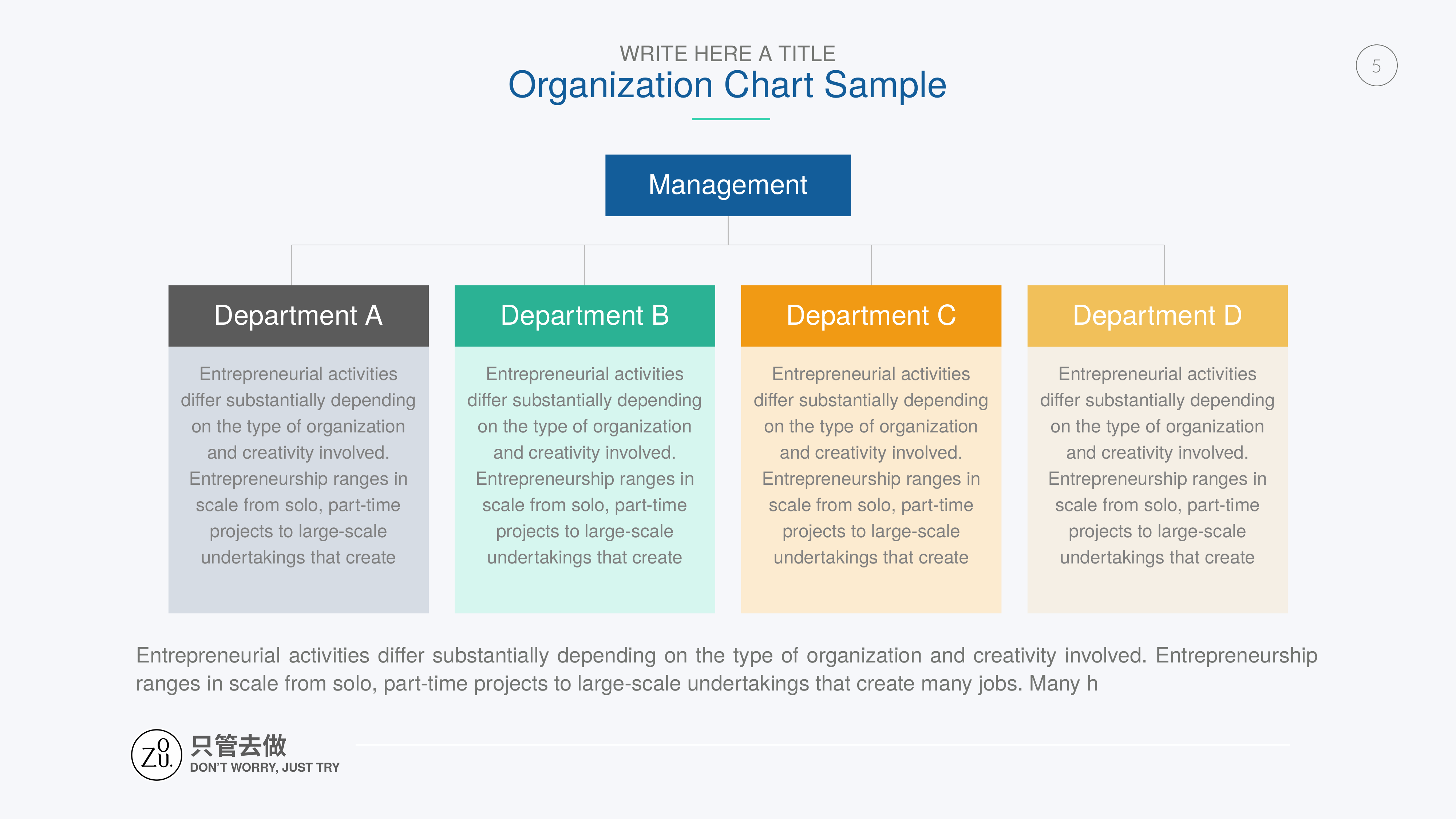

WRITE HERE A TITLE
Organization Chart Sample
5

Management

Department A

Department B

Department C

Department D

Entrepreneurial activities differ substantially depending on the type of organization and creativity involved. Entrepreneurship ranges in scale from solo, part-time projects to large-scale undertakings that create

Entrepreneurial activities differ substantially depending on the type of organization and creativity involved. Entrepreneurship ranges in scale from solo, part-time projects to large-scale undertakings that create

Entrepreneurial activities differ substantially depending on the type of organization and creativity involved. Entrepreneurship ranges in scale from solo, part-time projects to large-scale undertakings that create

Entrepreneurial activities differ substantially depending on the type of organization and creativity involved. Entrepreneurship ranges in scale from solo, part-time projects to large-scale undertakings that create
Entrepreneurial activities differ substantially depending on the type of organization and creativity involved. Entrepreneurship ranges in scale from solo, part-time projects to large-scale undertakings that create many jobs. Many h